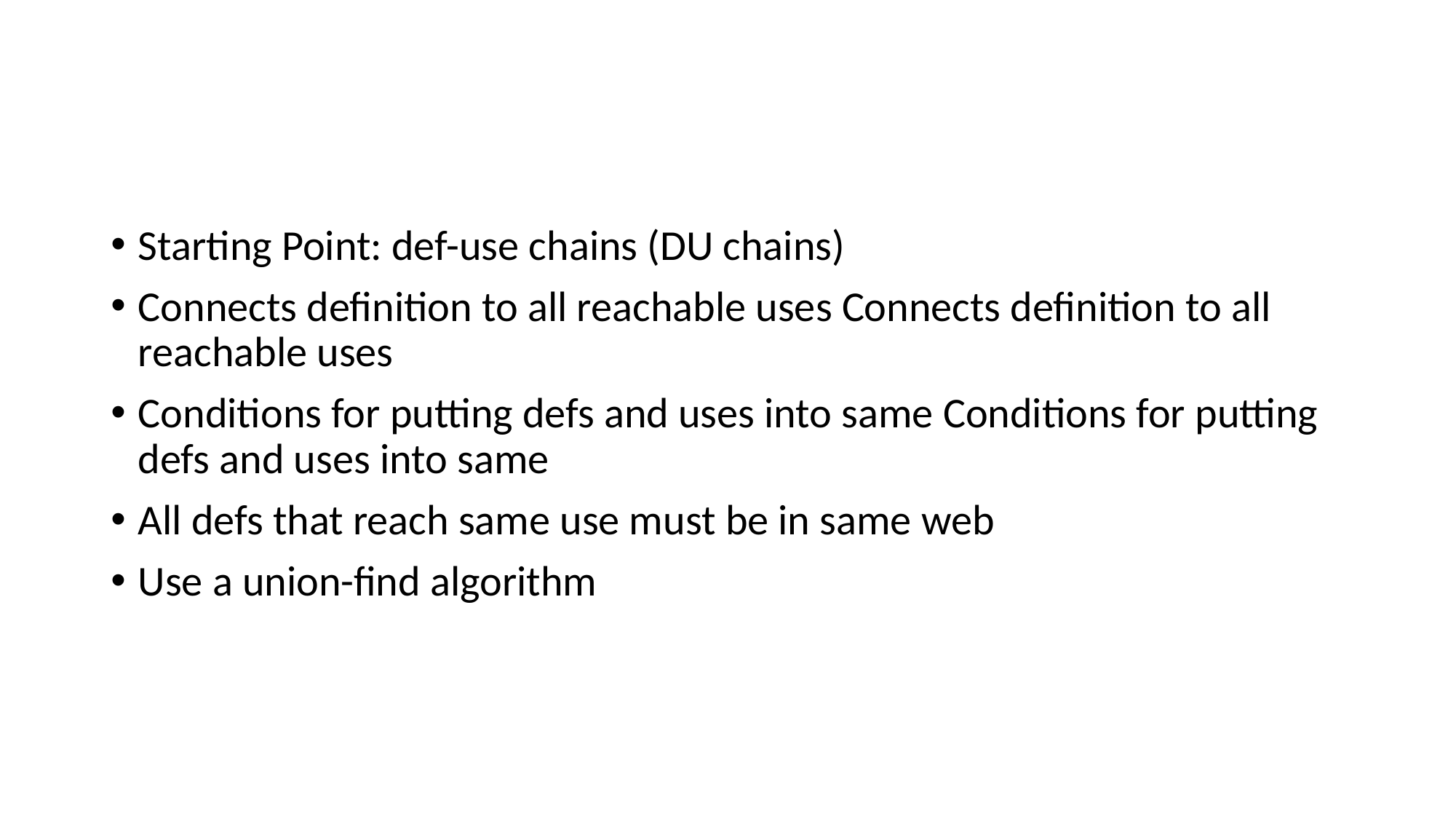

#
Starting Point: def-use chains (DU chains)
Connects definition to all reachable uses Connects definition to all reachable uses
Conditions for putting defs and uses into same Conditions for putting defs and uses into same
All defs that reach same use must be in same web
Use a union-find algorithm